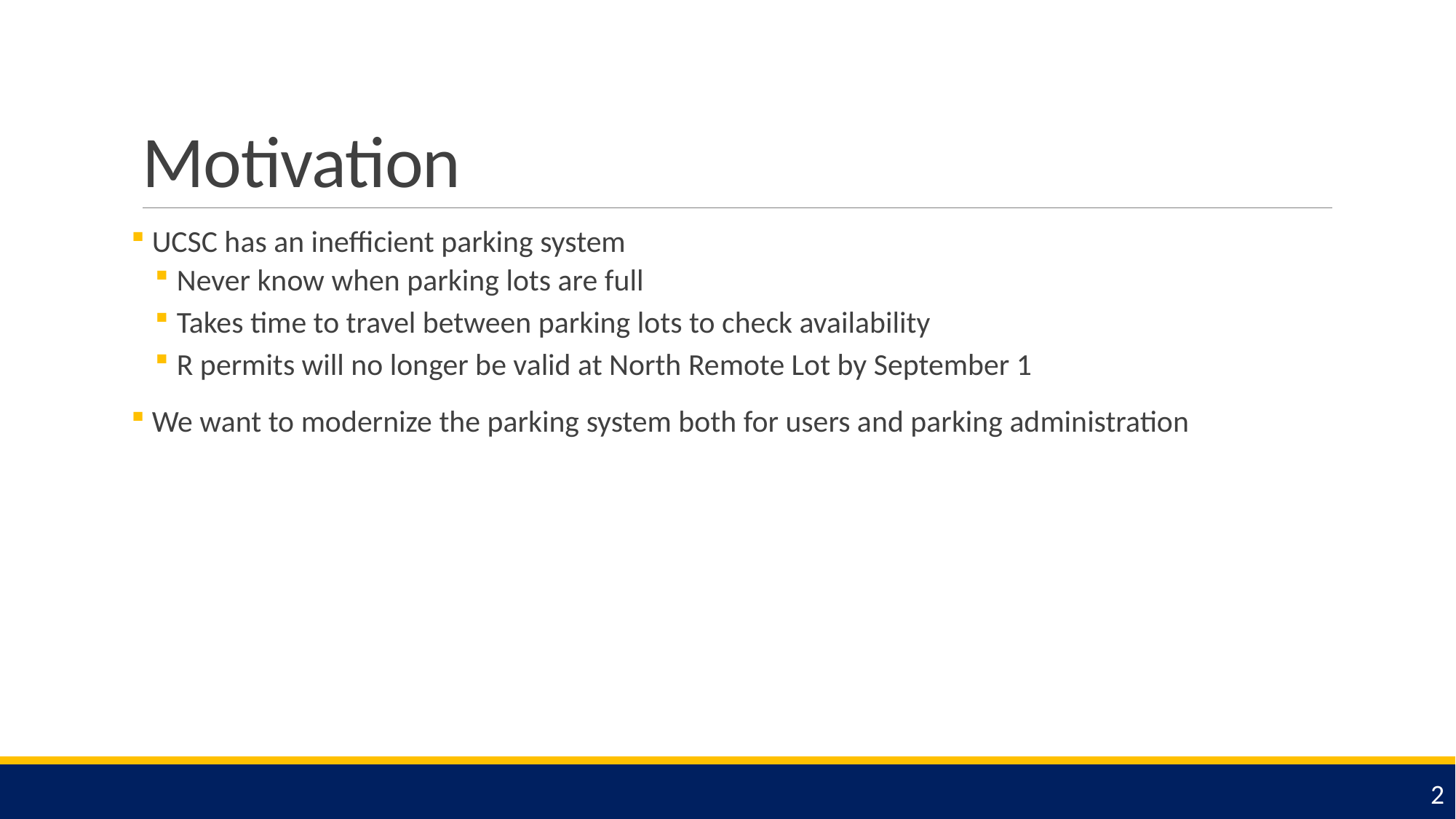

# Motivation
 UCSC has an inefficient parking system
Never know when parking lots are full
Takes time to travel between parking lots to check availability
R permits will no longer be valid at North Remote Lot by September 1
 We want to modernize the parking system both for users and parking administration

2